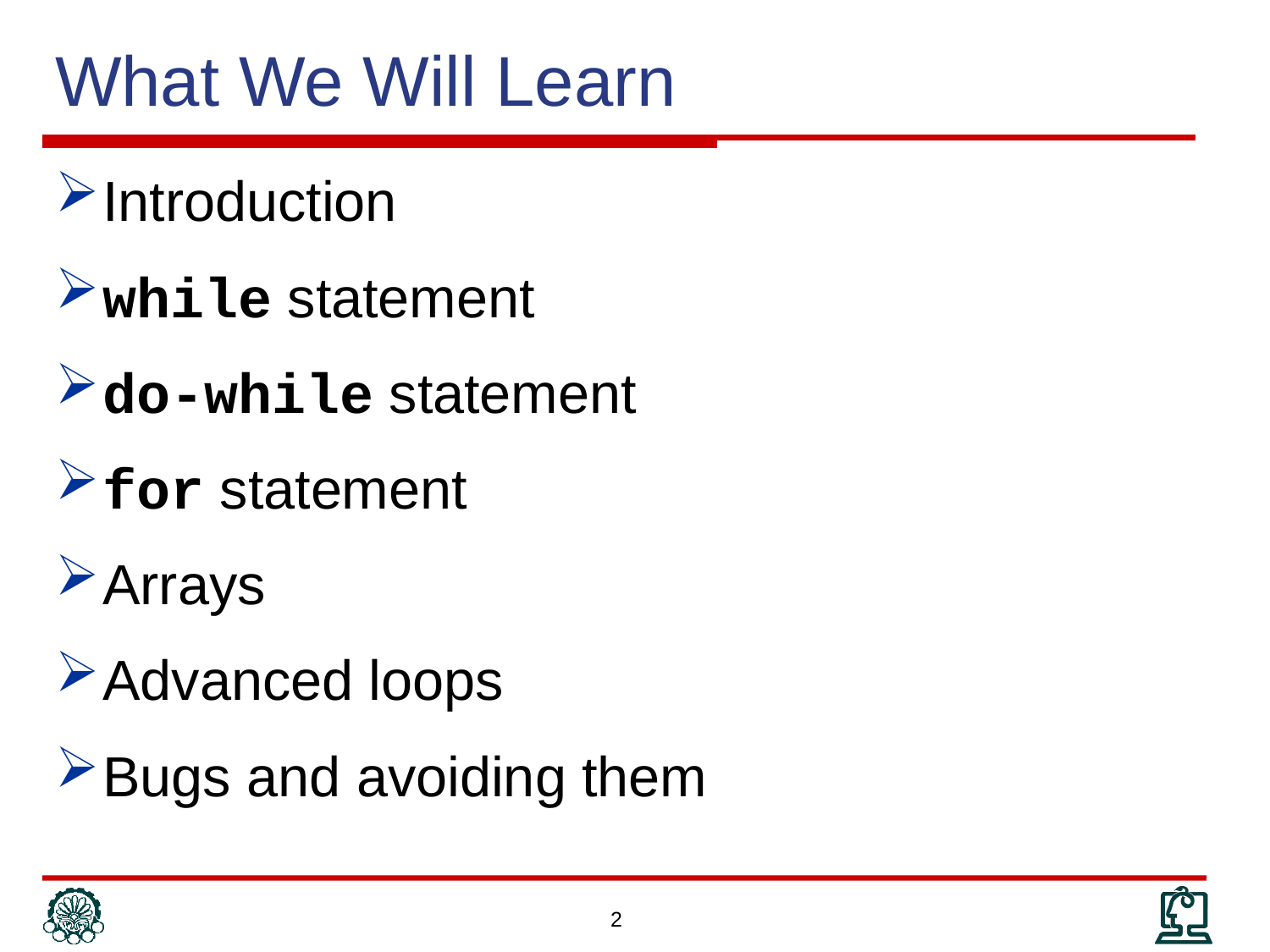

# What We Will Learn
Introduction
while statement
do-while statement
for statement
Arrays
Advanced loops
Bugs and avoiding them
2